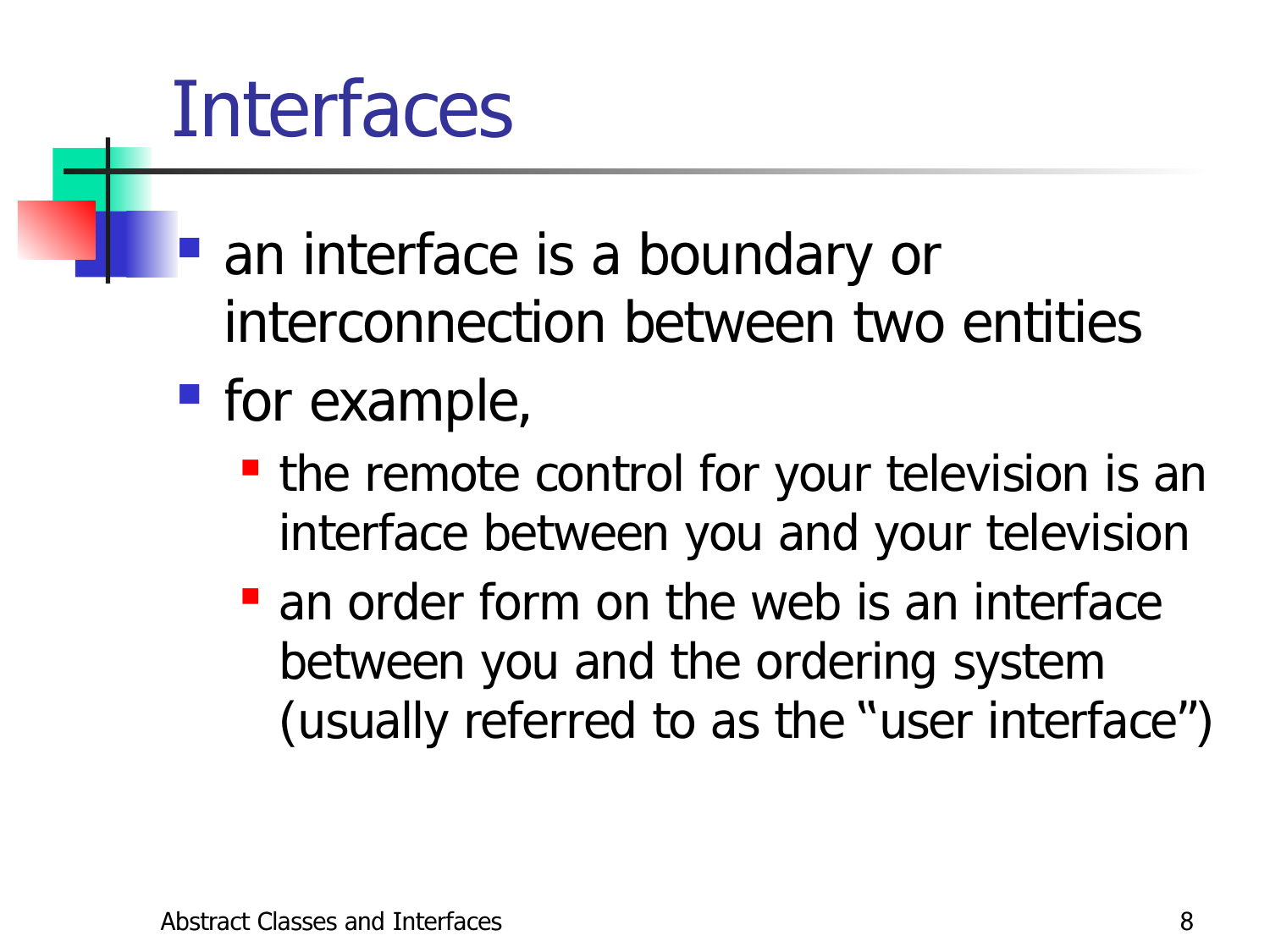

# Interfaces
an interface is a boundary or interconnection between two entities
for example,
the remote control for your television is an interface between you and your television
an order form on the web is an interface between you and the ordering system (usually referred to as the “user interface”)
Abstract Classes and Interfaces
8